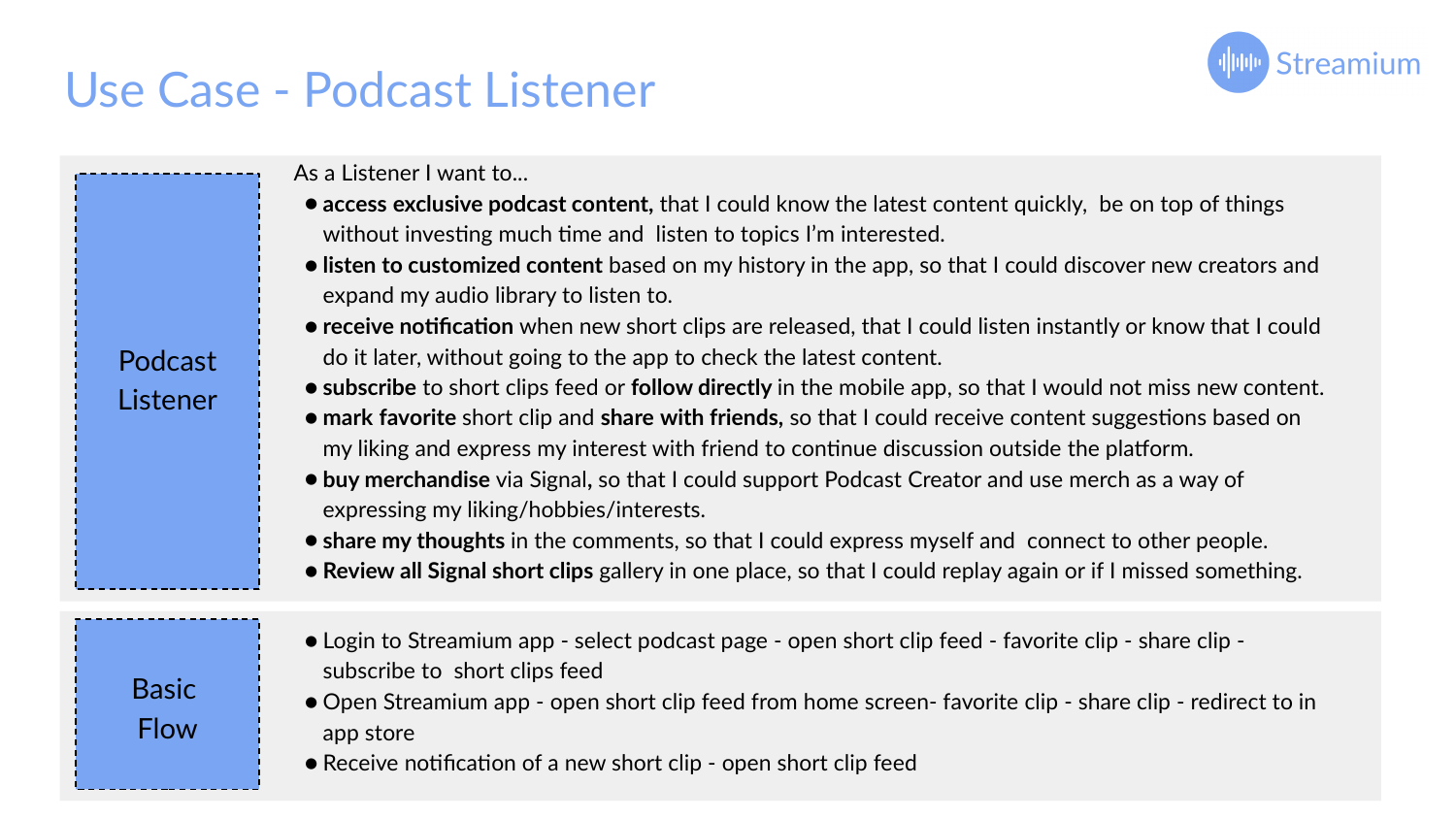

# Use Case - Podcast Listener

As a Listener I want to...
access exclusive podcast content, that I could know the latest content quickly,  be on top of things without investing much time and  listen to topics I’m interested.
listen to customized content based on my history in the app, so that I could discover new creators and expand my audio library to listen to.
receive notification when new short clips are released, that I could listen instantly or know that I could do it later, without going to the app to check the latest content.
subscribe to short clips feed or follow directly in the mobile app, so that I would not miss new content.
mark favorite short clip and share with friends, so that I could receive content suggestions based on my liking and express my interest with friend to continue discussion outside the platform.
buy merchandise via Signal, so that I could support Podcast Creator and use merch as a way of expressing my liking/hobbies/interests.
share my thoughts in the comments, so that I could express myself and  connect to other people.
Review all Signal short clips gallery in one place, so that I could replay again or if I missed something.

Podcast Listener

Basic
Flow

Login to Streamium app - select podcast page - open short clip feed - favorite clip - share clip - subscribe to  short clips feed
Open Streamium app - open short clip feed from home screen- favorite clip - share clip - redirect to in app store
Receive notification of a new short clip - open short clip feed